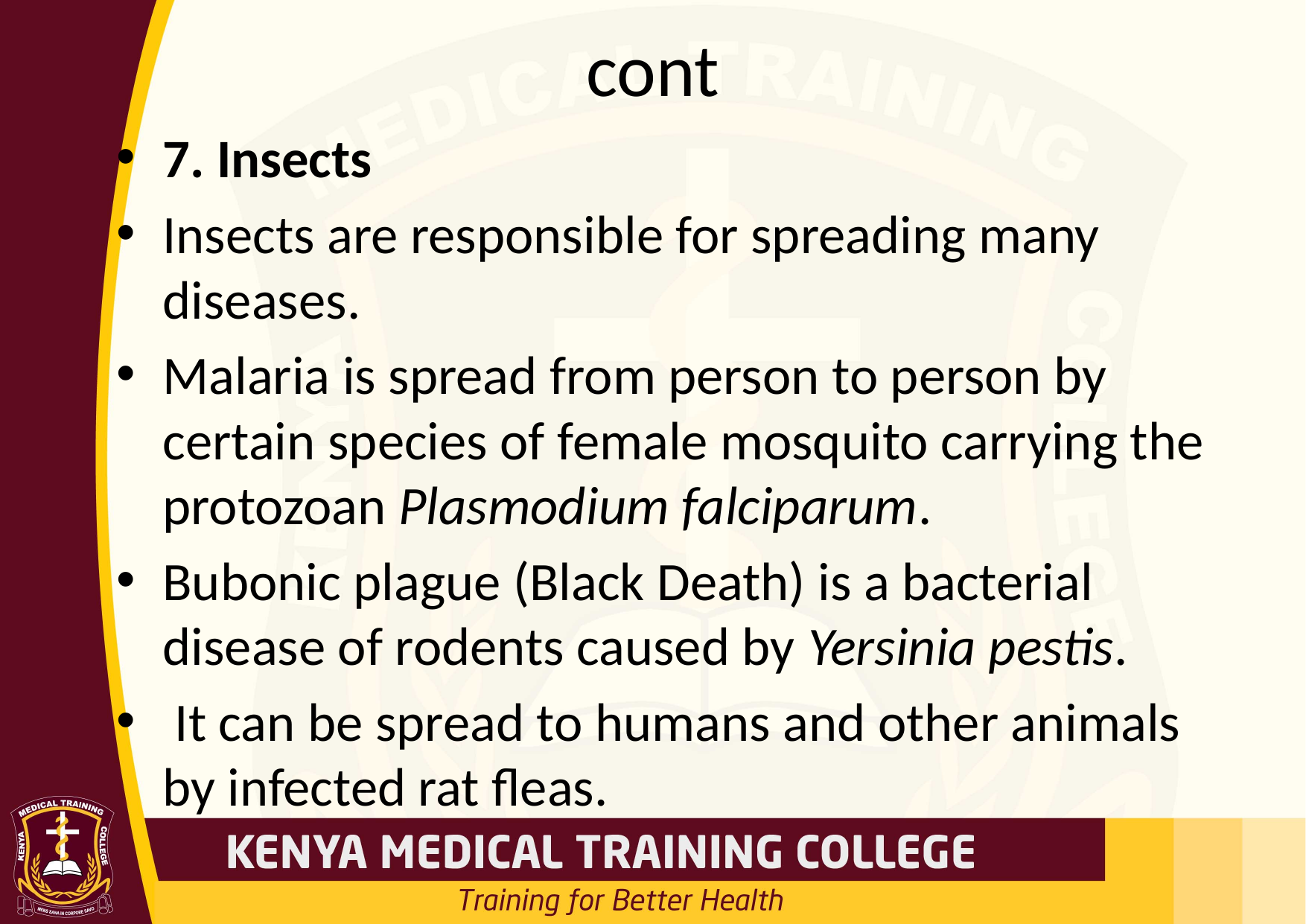

# cont
7. Insects
Insects are responsible for spreading many diseases.
Malaria is spread from person to person by certain species of female mosquito carrying the protozoan Plasmodium falciparum.
Bubonic plague (Black Death) is a bacterial disease of rodents caused by Yersinia pestis.
 It can be spread to humans and other animals by infected rat fleas.